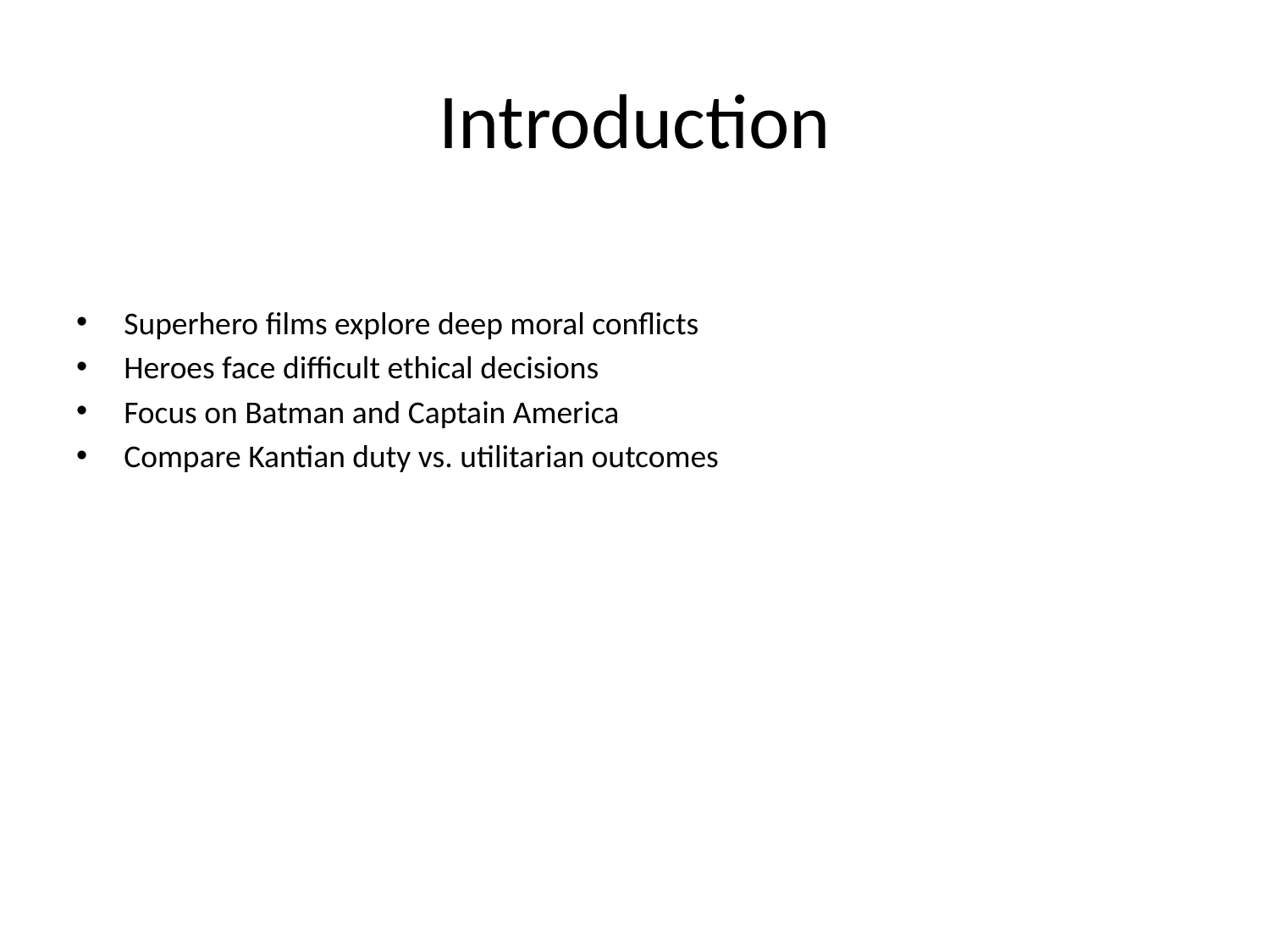

# Introduction

Superhero films explore deep moral conflicts
Heroes face difficult ethical decisions
Focus on Batman and Captain America
Compare Kantian duty vs. utilitarian outcomes